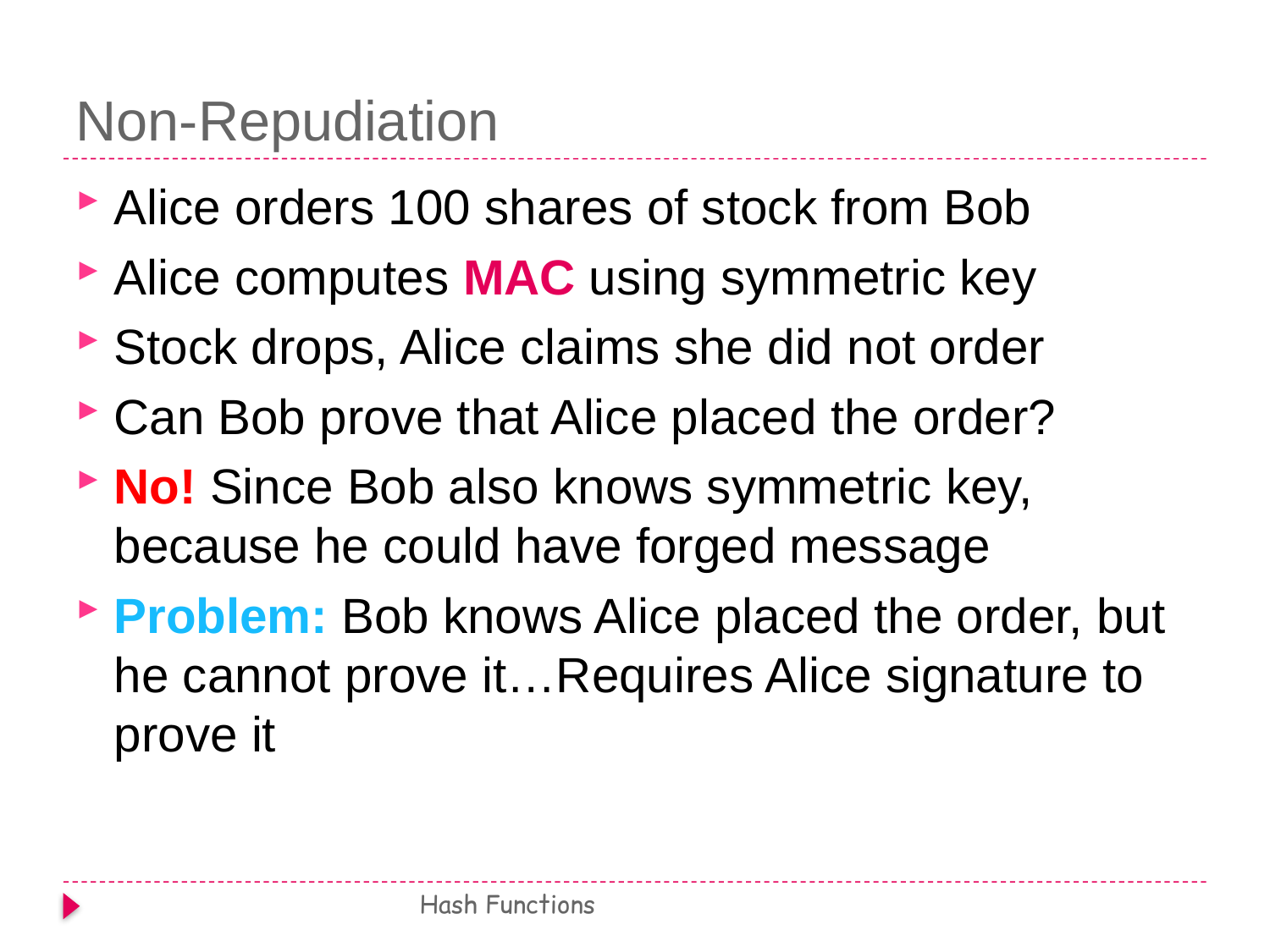

# Non-Repudiation
Alice orders 100 shares of stock from Bob
Alice computes MAC using symmetric key
Stock drops, Alice claims she did not order
Can Bob prove that Alice placed the order?
No! Since Bob also knows symmetric key, because he could have forged message
Problem: Bob knows Alice placed the order, but he cannot prove it…Requires Alice signature to prove it
Hash Functions                                                                                                                    8